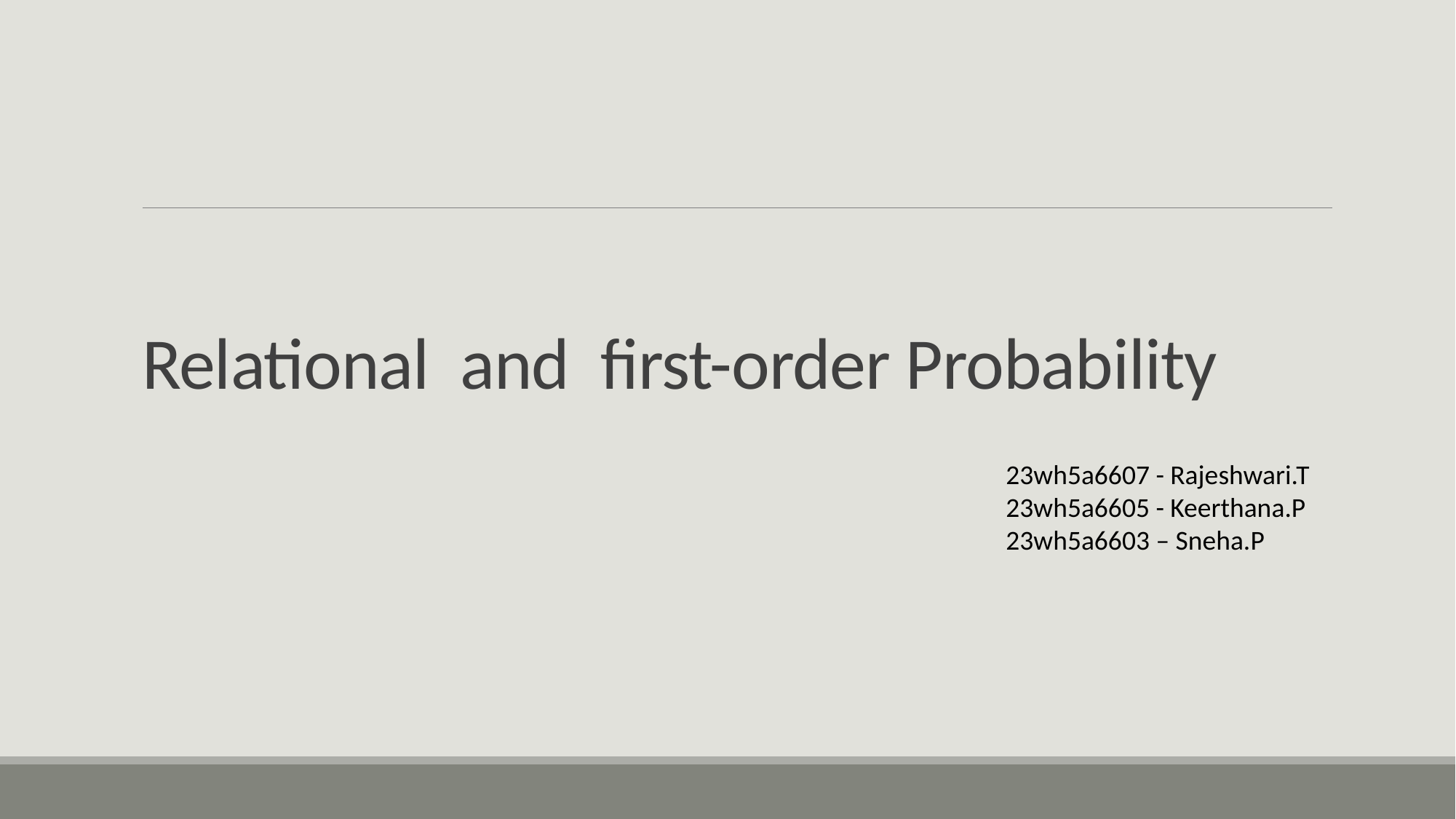

# Relational  and  first-order Probability
23wh5a6607 - Rajeshwari.T
23wh5a6605 - Keerthana.P
23wh5a6603 – Sneha.P